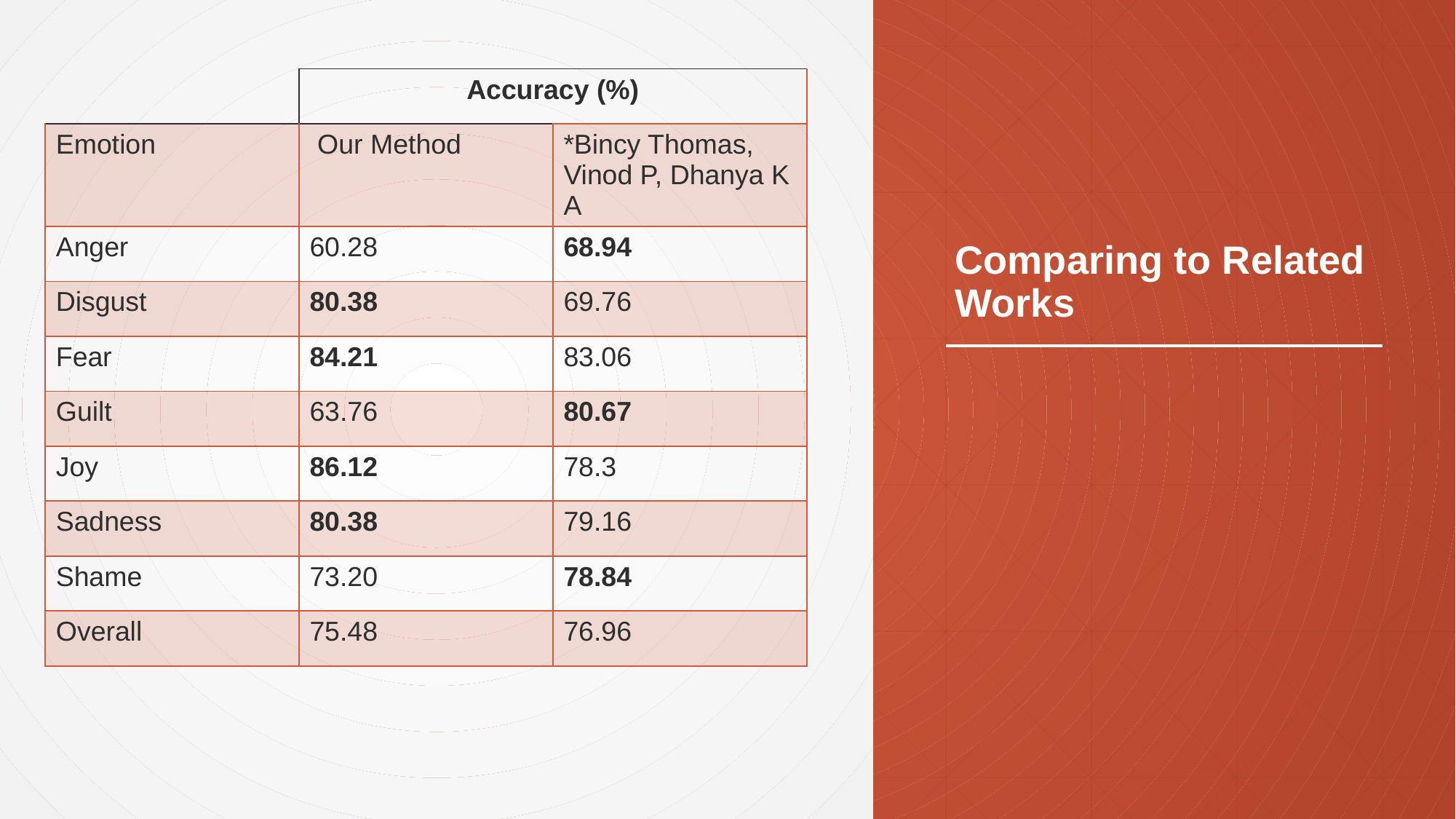

|  | Accuracy (%) |  |
| --- | --- | --- |
| Emotion | Our Method | \*Bincy Thomas, Vinod P, Dhanya K A |
| Anger | 60.28 | 68.94 |
| Disgust | 80.38 | 69.76 |
| Fear | 84.21 | 83.06 |
| Guilt | 63.76 | 80.67 |
| Joy | 86.12 | 78.3 |
| Sadness | 80.38 | 79.16 |
| Shame | 73.20 | 78.84 |
| Overall | 75.48 | 76.96 |
# Comparing to Related Works